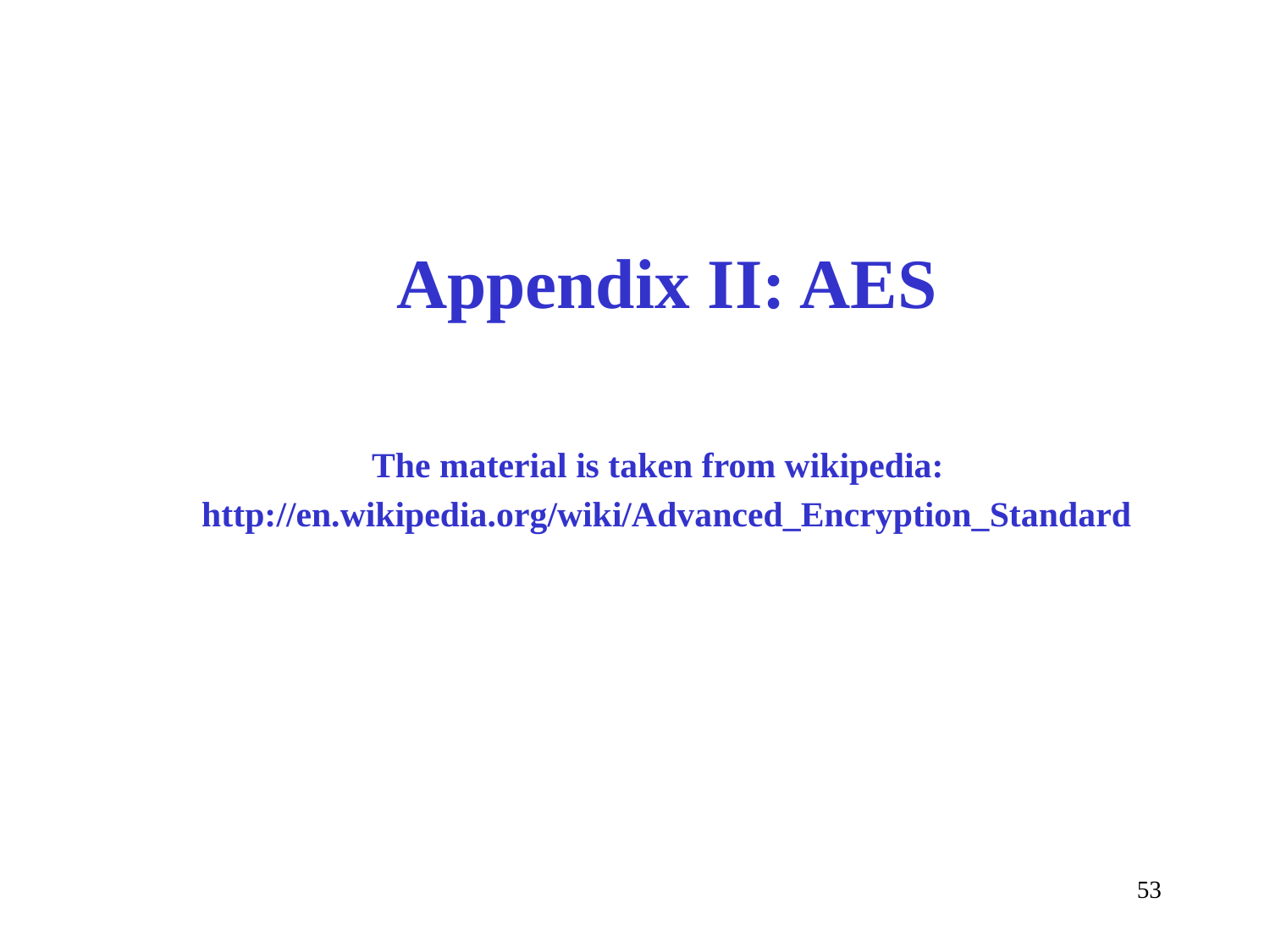

# Appendix II: AES The material is taken from wikipedia: http://en.wikipedia.org/wiki/Advanced_Encryption_Standard
53